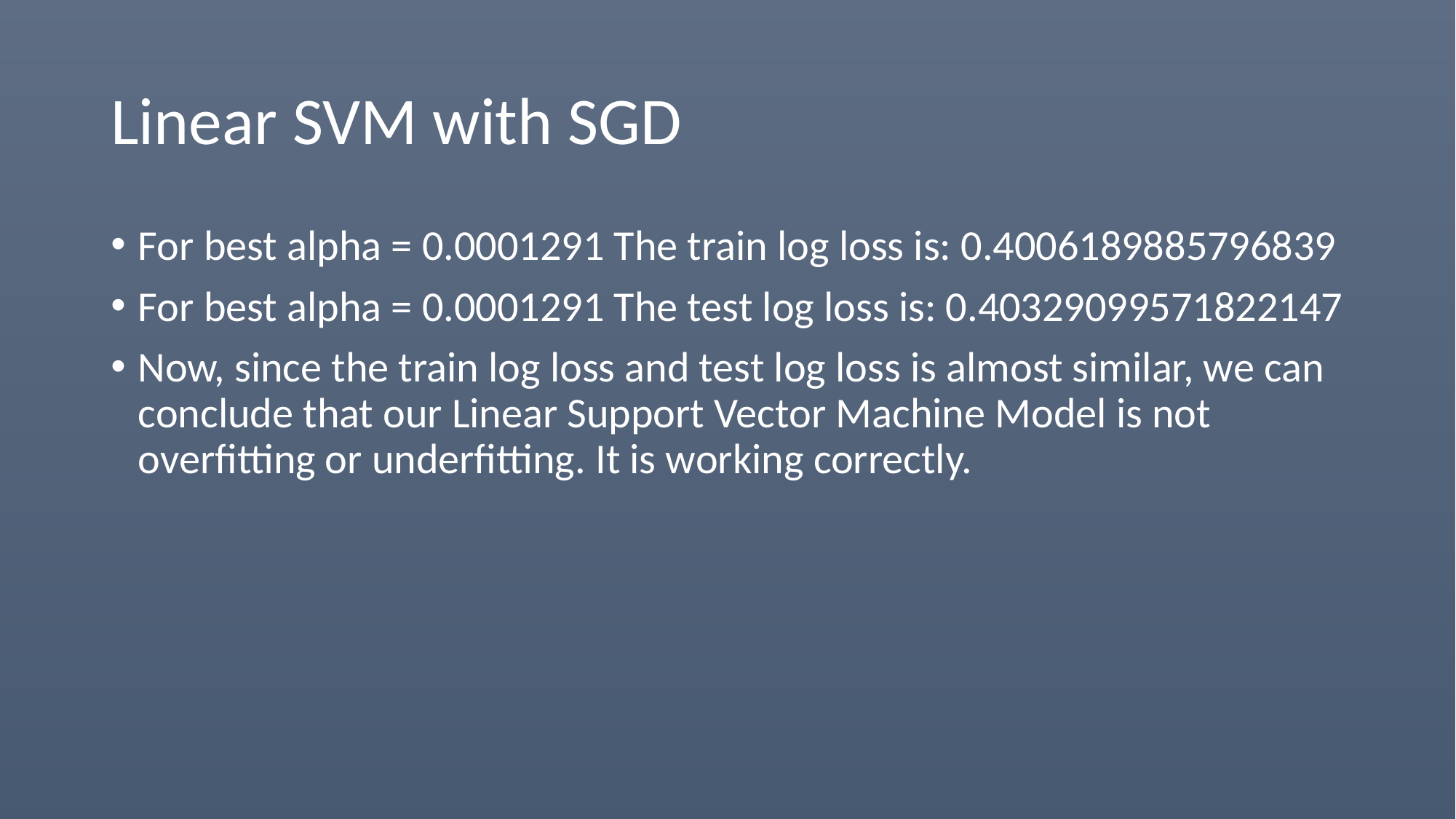

# Linear SVM with SGD
For best alpha = 0.0001291 The train log loss is: 0.4006189885796839
For best alpha = 0.0001291 The test log loss is: 0.40329099571822147
Now, since the train log loss and test log loss is almost similar, we can conclude that our Linear Support Vector Machine Model is not overfitting or underfitting. It is working correctly.